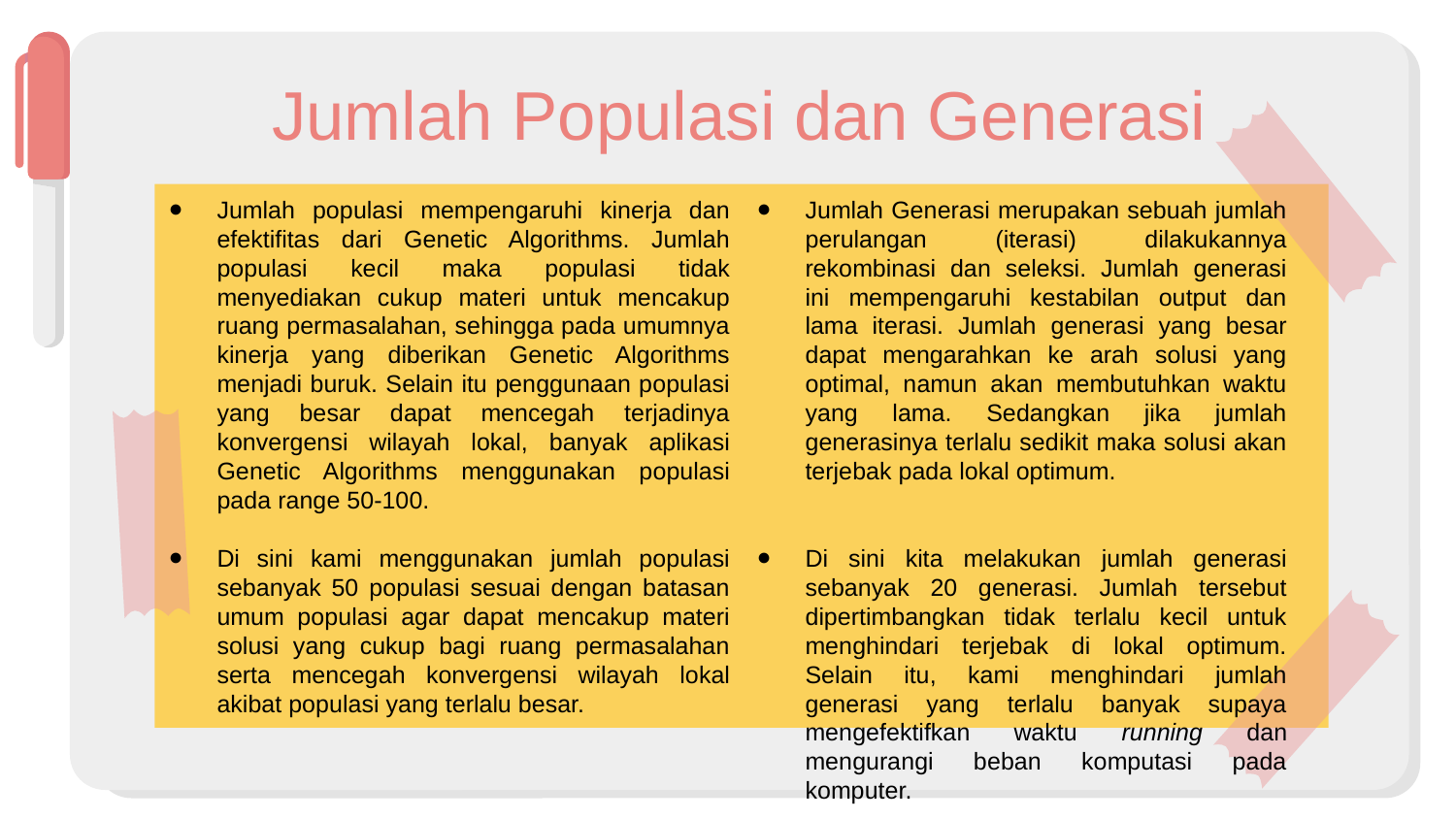

# Jumlah Populasi dan Generasi
Jumlah populasi mempengaruhi kinerja dan efektifitas dari Genetic Algorithms. Jumlah populasi kecil maka populasi tidak menyediakan cukup materi untuk mencakup ruang permasalahan, sehingga pada umumnya kinerja yang diberikan Genetic Algorithms menjadi buruk. Selain itu penggunaan populasi yang besar dapat mencegah terjadinya konvergensi wilayah lokal, banyak aplikasi Genetic Algorithms menggunakan populasi pada range 50-100.

Di sini kami menggunakan jumlah populasi sebanyak 50 populasi sesuai dengan batasan umum populasi agar dapat mencakup materi solusi yang cukup bagi ruang permasalahan serta mencegah konvergensi wilayah lokal akibat populasi yang terlalu besar.
Jumlah Generasi merupakan sebuah jumlah perulangan (iterasi) dilakukannya rekombinasi dan seleksi. Jumlah generasi ini mempengaruhi kestabilan output dan lama iterasi. Jumlah generasi yang besar dapat mengarahkan ke arah solusi yang optimal, namun akan membutuhkan waktu yang lama. Sedangkan jika jumlah generasinya terlalu sedikit maka solusi akan terjebak pada lokal optimum.

Di sini kita melakukan jumlah generasi sebanyak 20 generasi. Jumlah tersebut dipertimbangkan tidak terlalu kecil untuk menghindari terjebak di lokal optimum. Selain itu, kami menghindari jumlah generasi yang terlalu banyak supaya mengefektifkan waktu running dan mengurangi beban komputasi pada komputer.